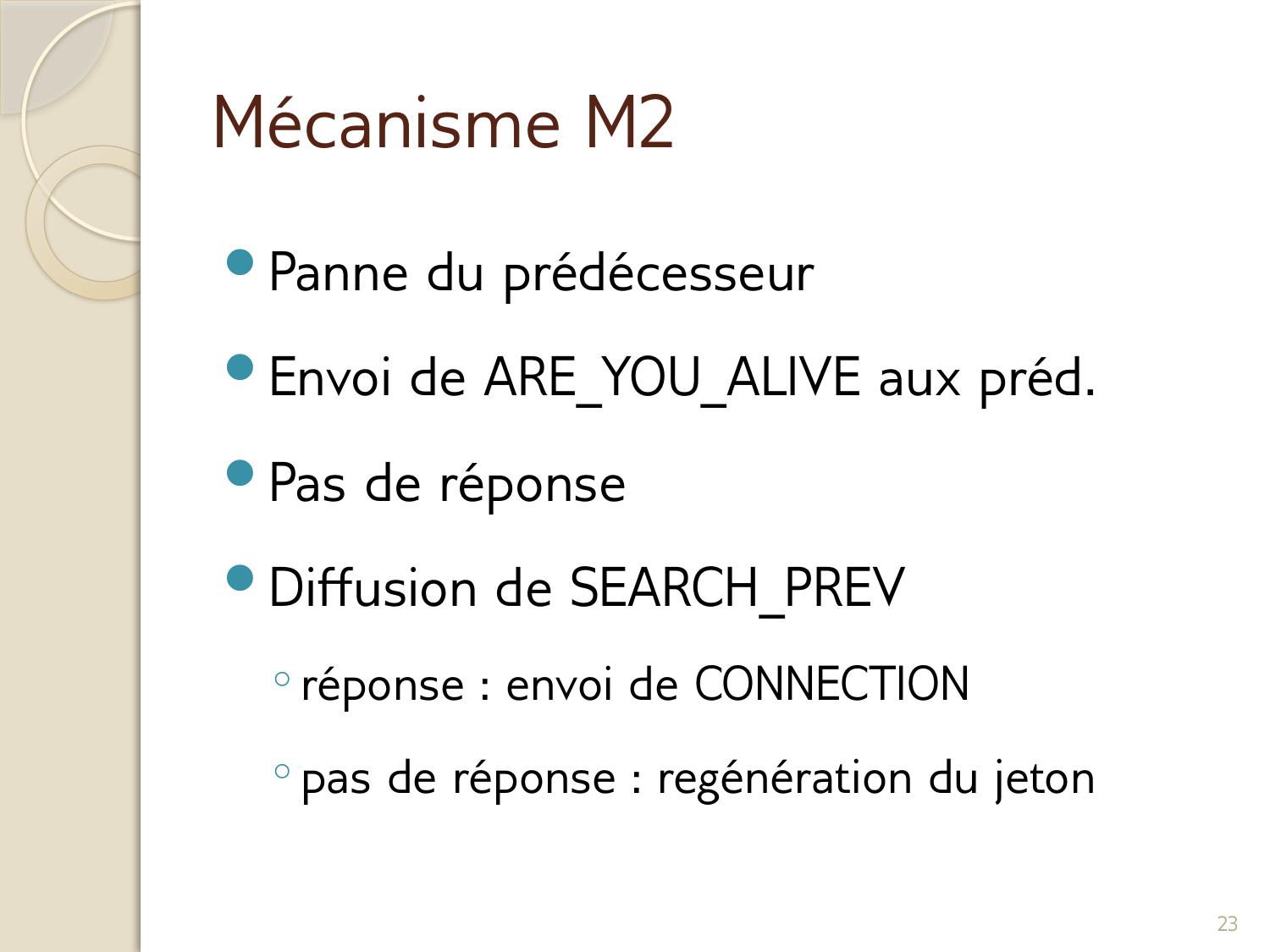

# Mécanisme M2
Panne du prédécesseur
Envoi de ARE_YOU_ALIVE aux préd.
Pas de réponse
Diffusion de SEARCH_PREV
réponse : envoi de CONNECTION
pas de réponse : regénération du jeton
23